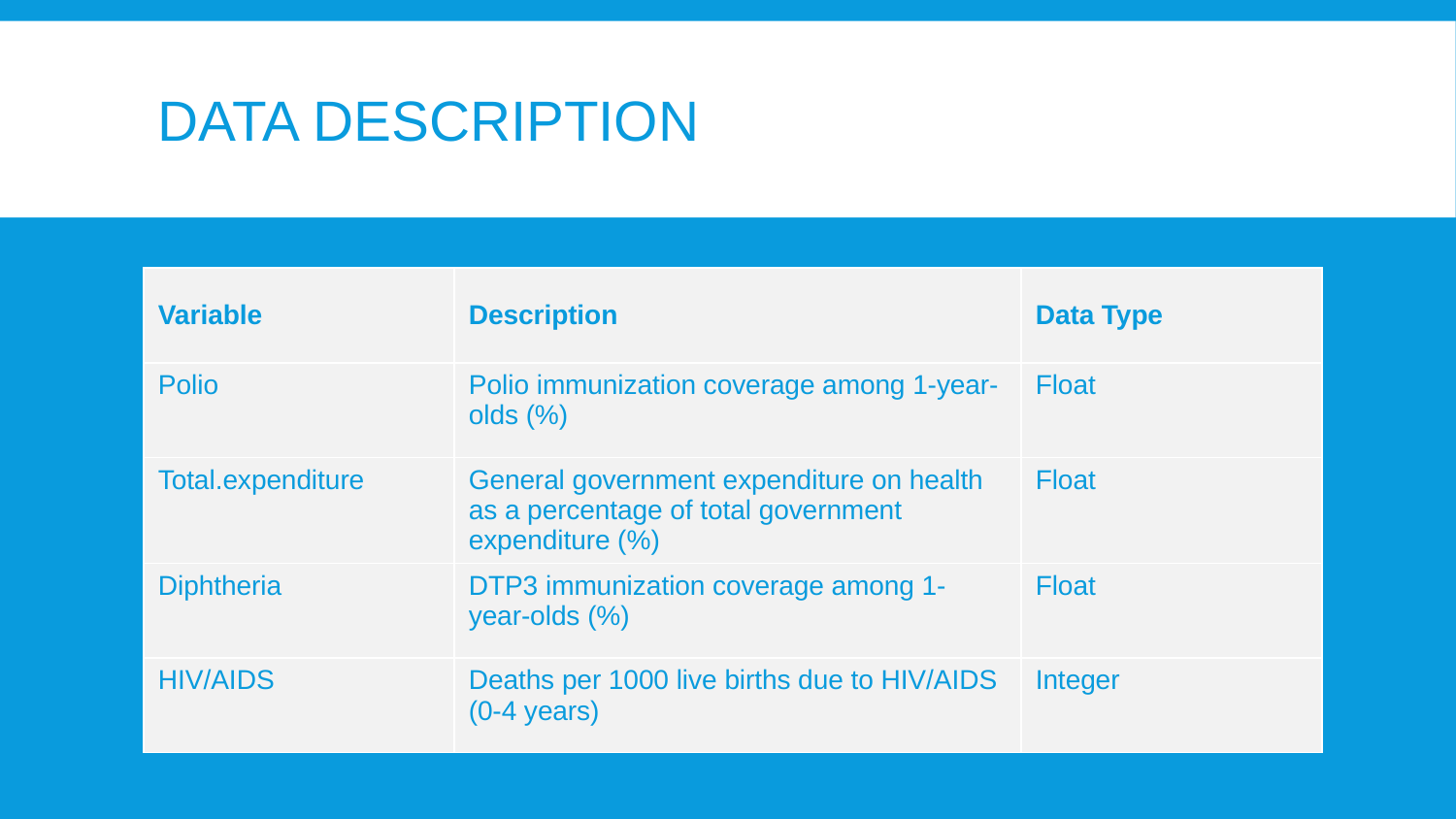

# DATA DESCRIPTION

| Variable | Description | Data Type |
| --- | --- | --- |
| Polio | Polio immunization coverage among 1-year-olds (%) | Float |
| Total.expenditure | General government expenditure on health as a percentage of total government expenditure (%) | Float |
| Diphtheria | DTP3 immunization coverage among 1-year-olds (%) | Float |
| HIV/AIDS | Deaths per 1000 live births due to HIV/AIDS (0-4 years) | Integer |